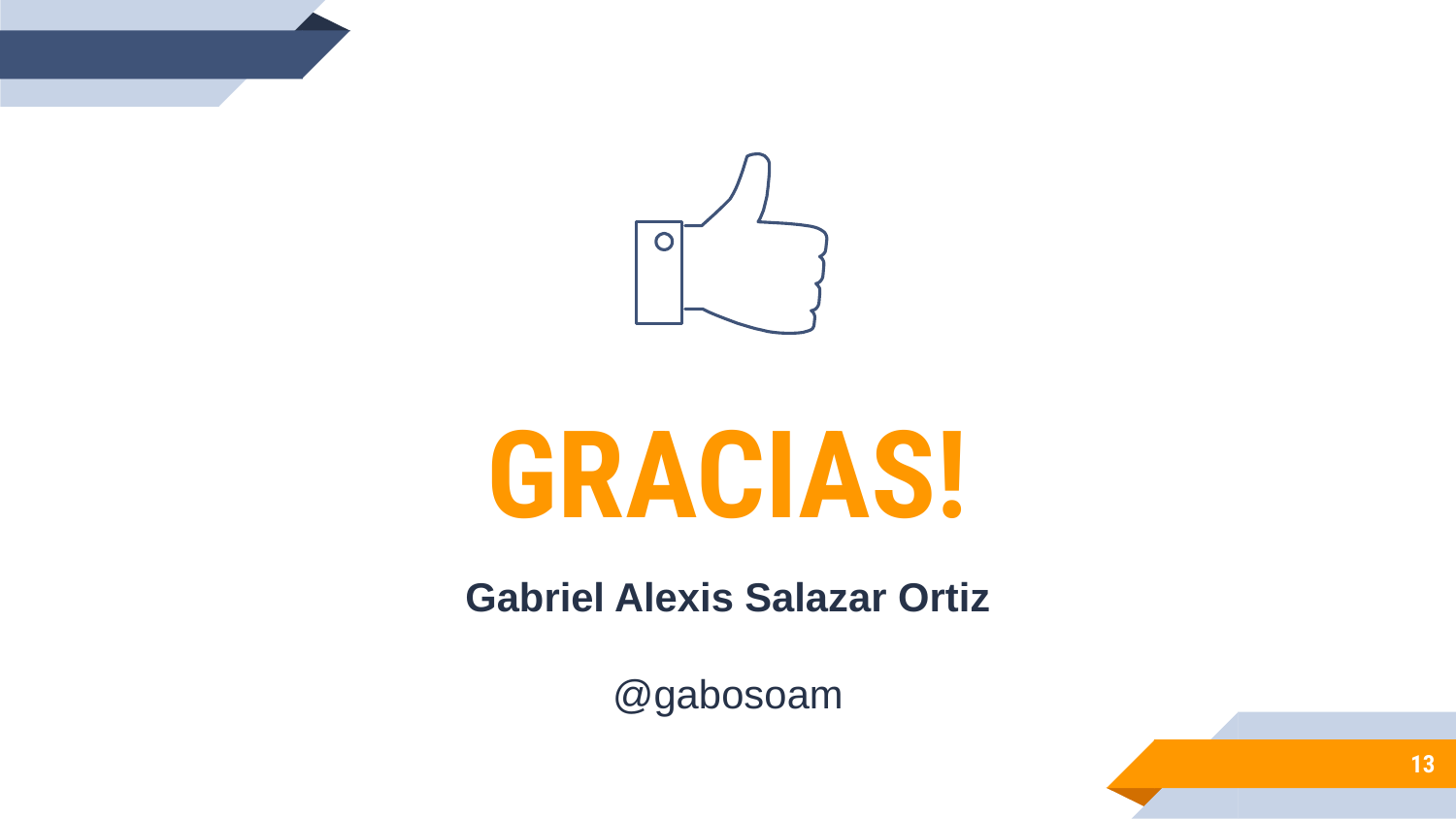

GRACIAS!
Gabriel Alexis Salazar Ortiz

@gabosoam
13